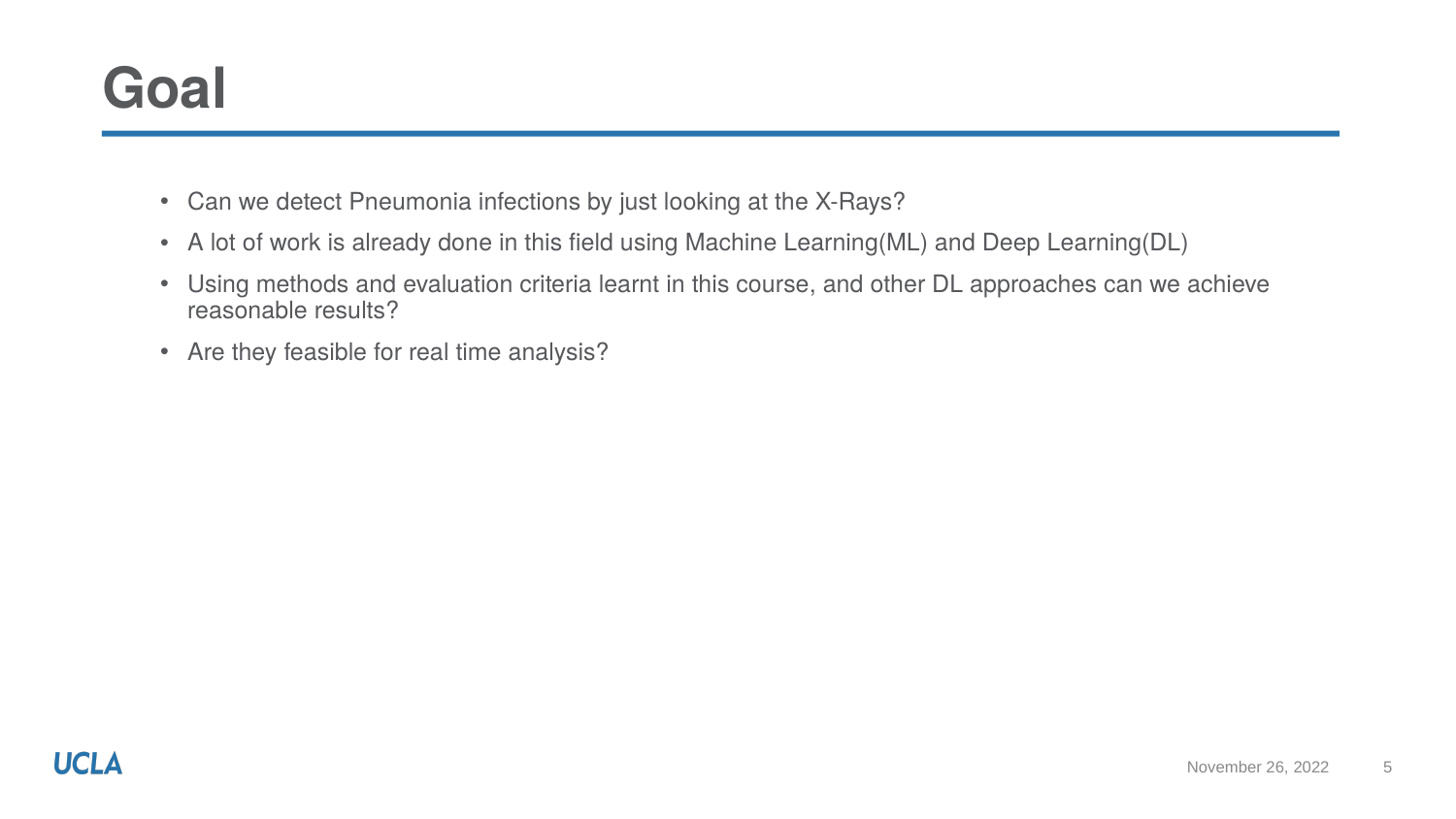

# Goal
Can we detect Pneumonia infections by just looking at the X-Rays?
A lot of work is already done in this field using Machine Learning(ML) and Deep Learning(DL)
Using methods and evaluation criteria learnt in this course, and other DL approaches can we achieve reasonable results?
Are they feasible for real time analysis?

November 26, 2022
5